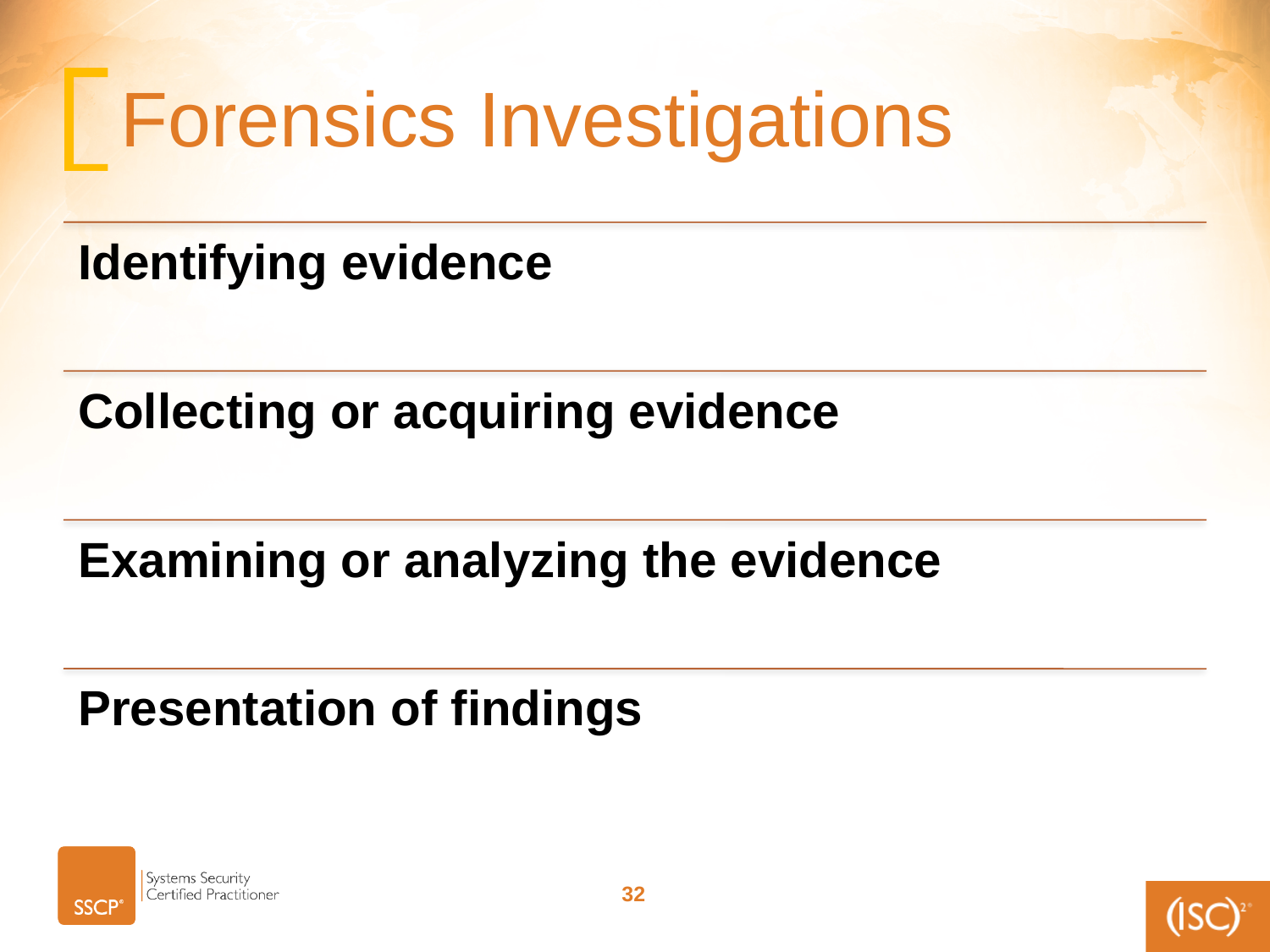

# Forensics Investigations
Identifying evidence
Collecting or acquiring evidence
Examining or analyzing the evidence
Presentation of findings